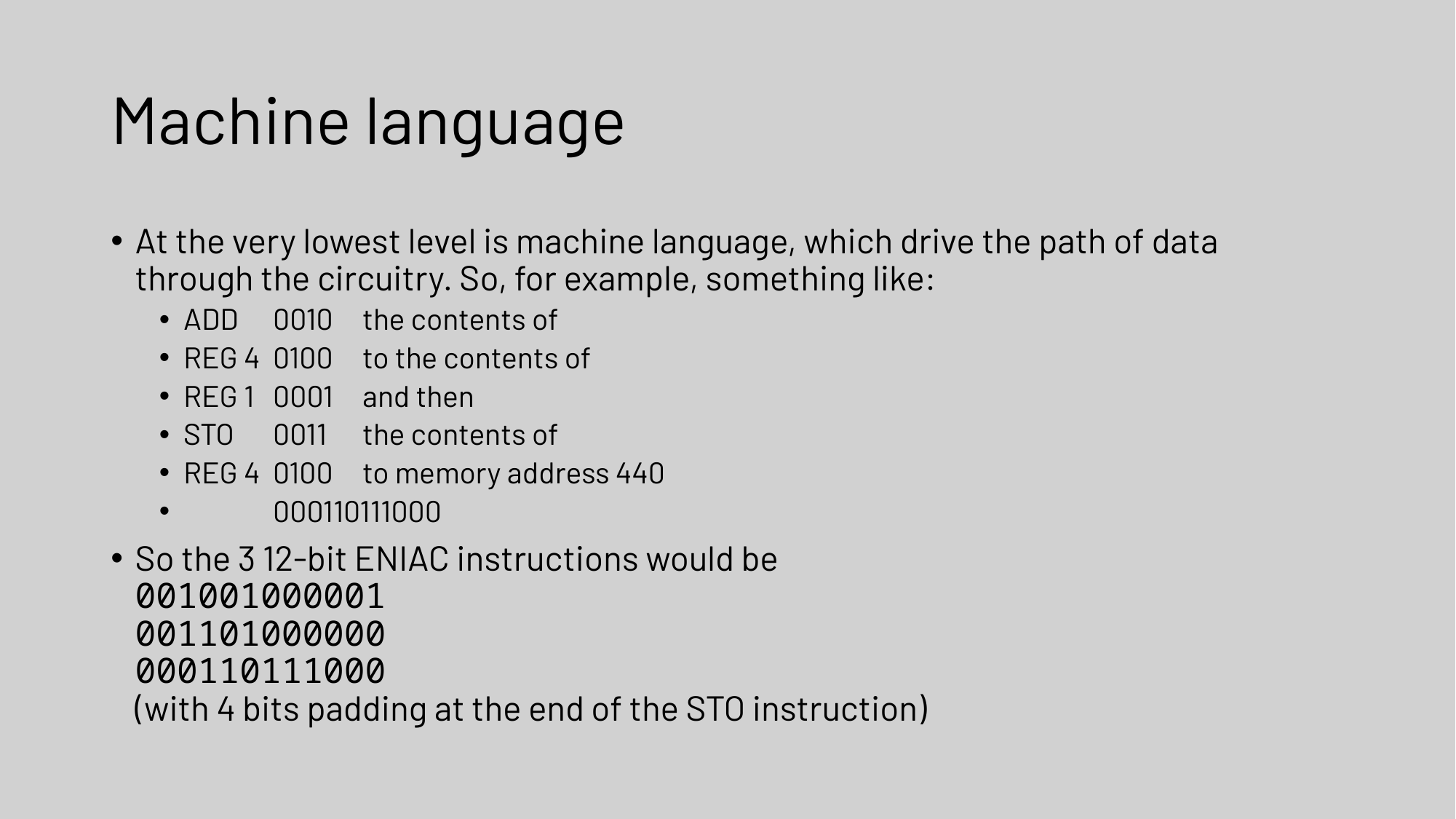

# Machine language
At the very lowest level is machine language, which drive the path of data through the circuitry. So, for example, something like:
ADD	0010 		the contents of
REG 4	0100		to the contents of
REG 1	0001		and then
STO	0011		the contents of
REG 4	0100		to memory address 440
  		000110111000
So the 3 12-bit ENIAC instructions would be
001001000001
001101000000
000110111000
(with 4 bits padding at the end of the STO instruction)